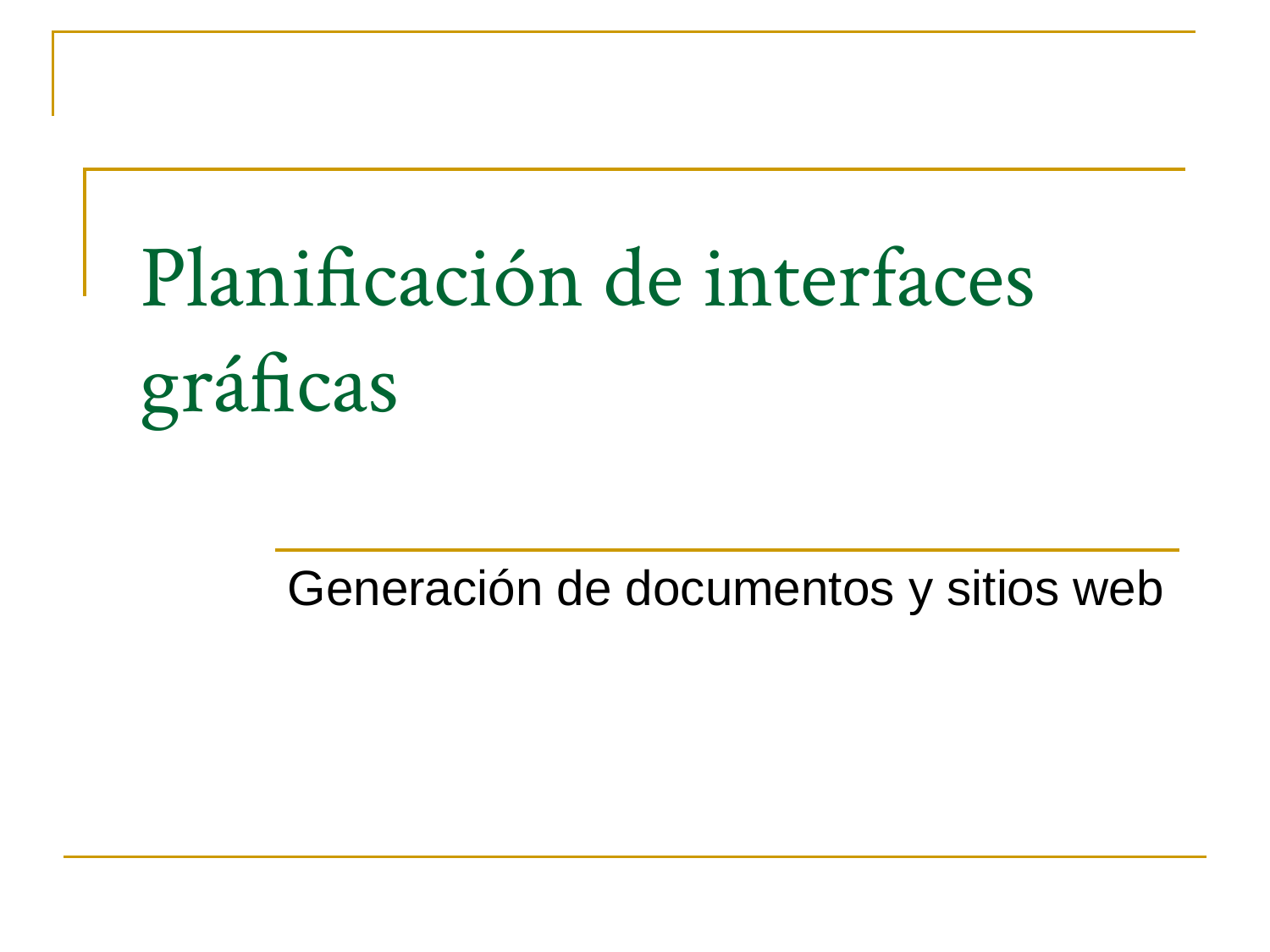

# Planificación de interfaces gráficas
Generación de documentos y sitios web